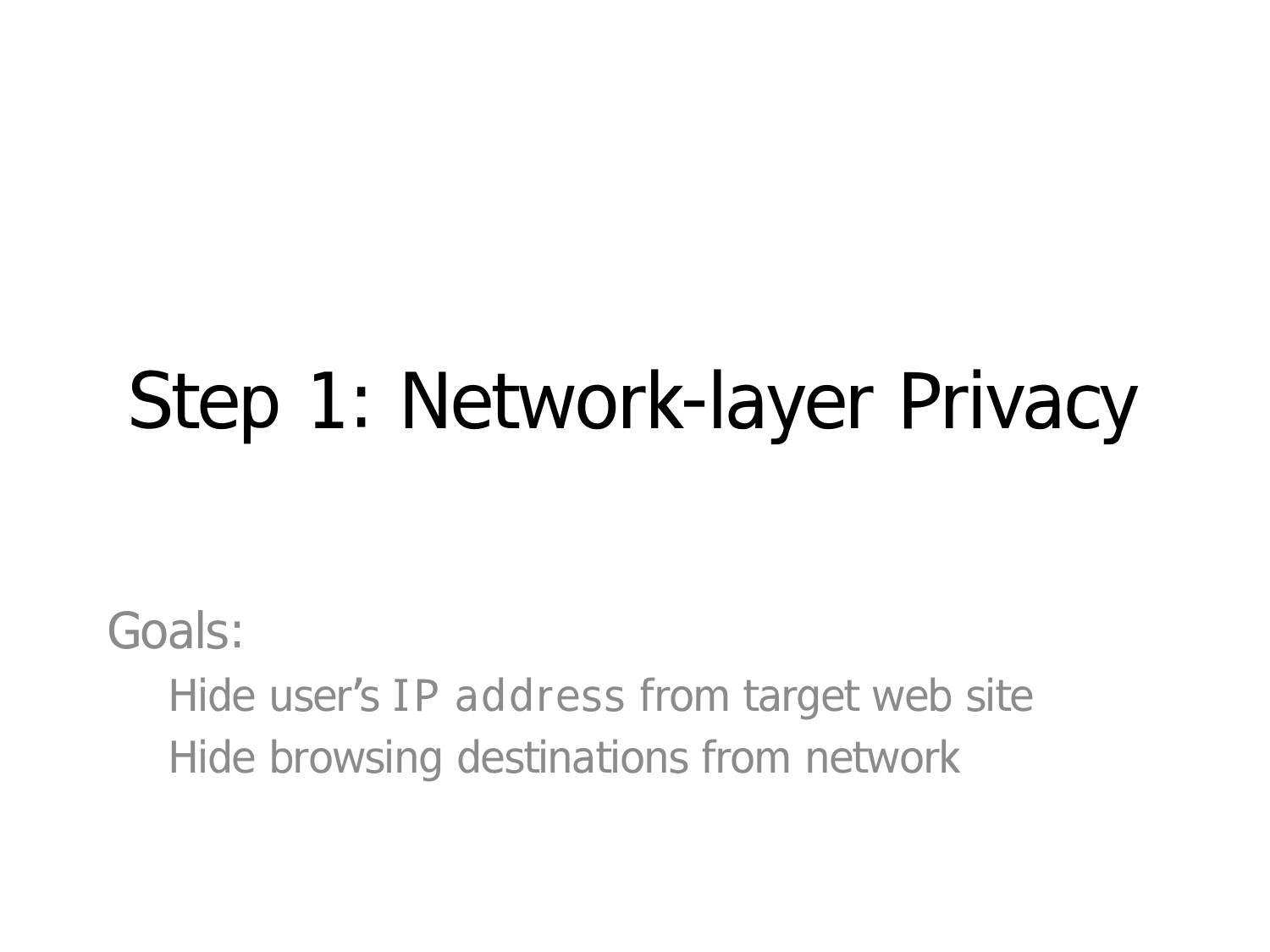

# Step 1: Network-layer Privacy
Goals:
Hide user’s IP address from target web site
Hide browsing destinations from network